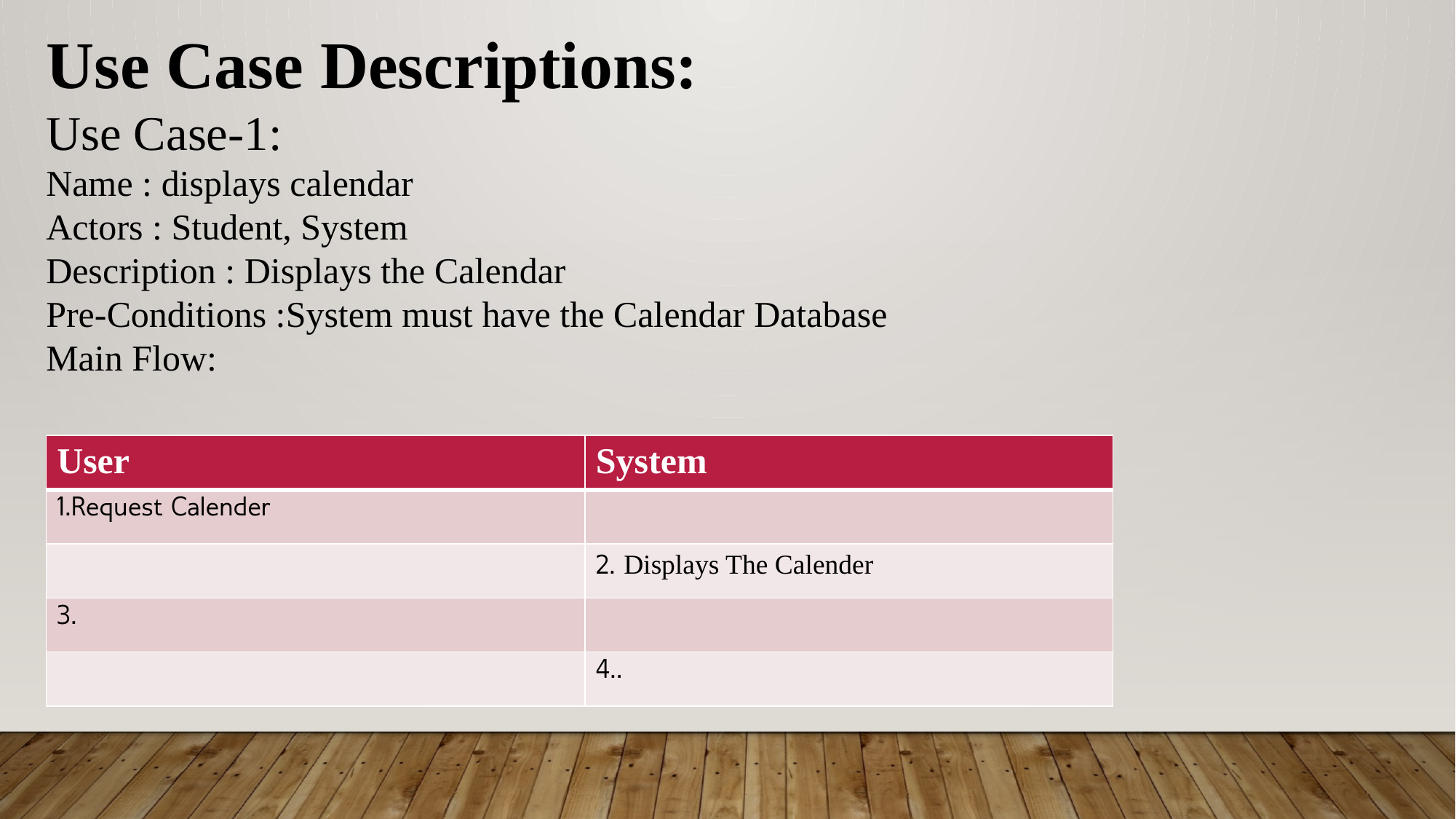

Use Case Descriptions:
Use Case-1:
Name : displays calendar
Actors : Student, System
Description : Displays the Calendar
Pre-Conditions :System must have the Calendar Database
Main Flow:

| User | System |
| --- | --- |
| 1.Request Calender |  |
|  | 2. Displays The Calender |
| 3. |  |
|  | 4.. |